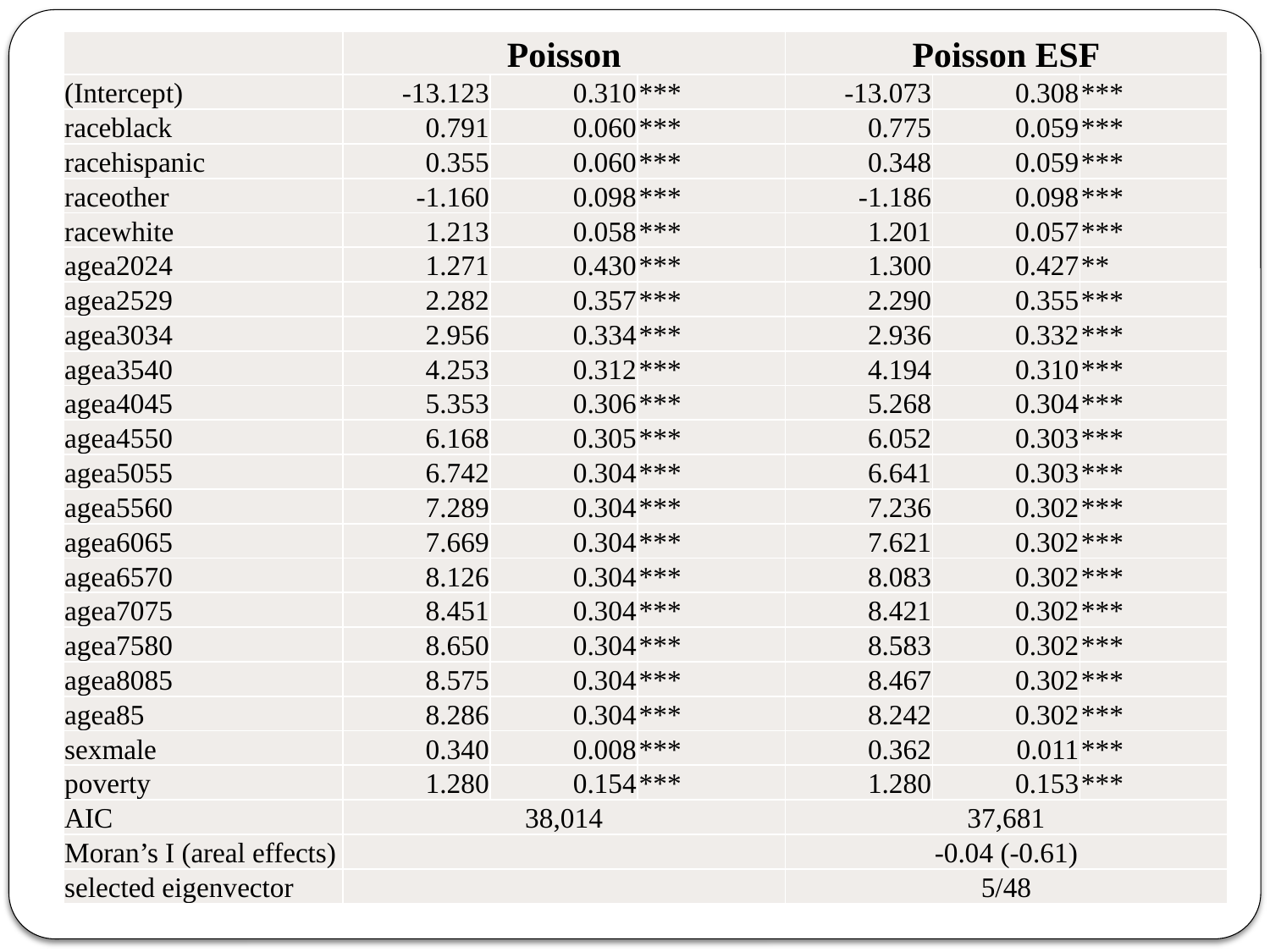

|  | Poisson |  |  | Poisson ESF |  |  |
| --- | --- | --- | --- | --- | --- | --- |
| (Intercept) | -13.123 | 0.310 | \*\*\* | -13.073 | 0.308 | \*\*\* |
| raceblack | 0.791 | 0.060 | \*\*\* | 0.775 | 0.059 | \*\*\* |
| racehispanic | 0.355 | 0.060 | \*\*\* | 0.348 | 0.059 | \*\*\* |
| raceother | -1.160 | 0.098 | \*\*\* | -1.186 | 0.098 | \*\*\* |
| racewhite | 1.213 | 0.058 | \*\*\* | 1.201 | 0.057 | \*\*\* |
| agea2024 | 1.271 | 0.430 | \*\*\* | 1.300 | 0.427 | \*\* |
| agea2529 | 2.282 | 0.357 | \*\*\* | 2.290 | 0.355 | \*\*\* |
| agea3034 | 2.956 | 0.334 | \*\*\* | 2.936 | 0.332 | \*\*\* |
| agea3540 | 4.253 | 0.312 | \*\*\* | 4.194 | 0.310 | \*\*\* |
| agea4045 | 5.353 | 0.306 | \*\*\* | 5.268 | 0.304 | \*\*\* |
| agea4550 | 6.168 | 0.305 | \*\*\* | 6.052 | 0.303 | \*\*\* |
| agea5055 | 6.742 | 0.304 | \*\*\* | 6.641 | 0.303 | \*\*\* |
| agea5560 | 7.289 | 0.304 | \*\*\* | 7.236 | 0.302 | \*\*\* |
| agea6065 | 7.669 | 0.304 | \*\*\* | 7.621 | 0.302 | \*\*\* |
| agea6570 | 8.126 | 0.304 | \*\*\* | 8.083 | 0.302 | \*\*\* |
| agea7075 | 8.451 | 0.304 | \*\*\* | 8.421 | 0.302 | \*\*\* |
| agea7580 | 8.650 | 0.304 | \*\*\* | 8.583 | 0.302 | \*\*\* |
| agea8085 | 8.575 | 0.304 | \*\*\* | 8.467 | 0.302 | \*\*\* |
| agea85 | 8.286 | 0.304 | \*\*\* | 8.242 | 0.302 | \*\*\* |
| sexmale | 0.340 | 0.008 | \*\*\* | 0.362 | 0.011 | \*\*\* |
| poverty | 1.280 | 0.154 | \*\*\* | 1.280 | 0.153 | \*\*\* |
| AIC | 38,014 |  |  | 37,681 |  |  |
| Moran’s I (areal effects) |  |  |  | -0.04 (-0.61) |  |  |
| selected eigenvector |  |  |  | 5/48 |  |  |